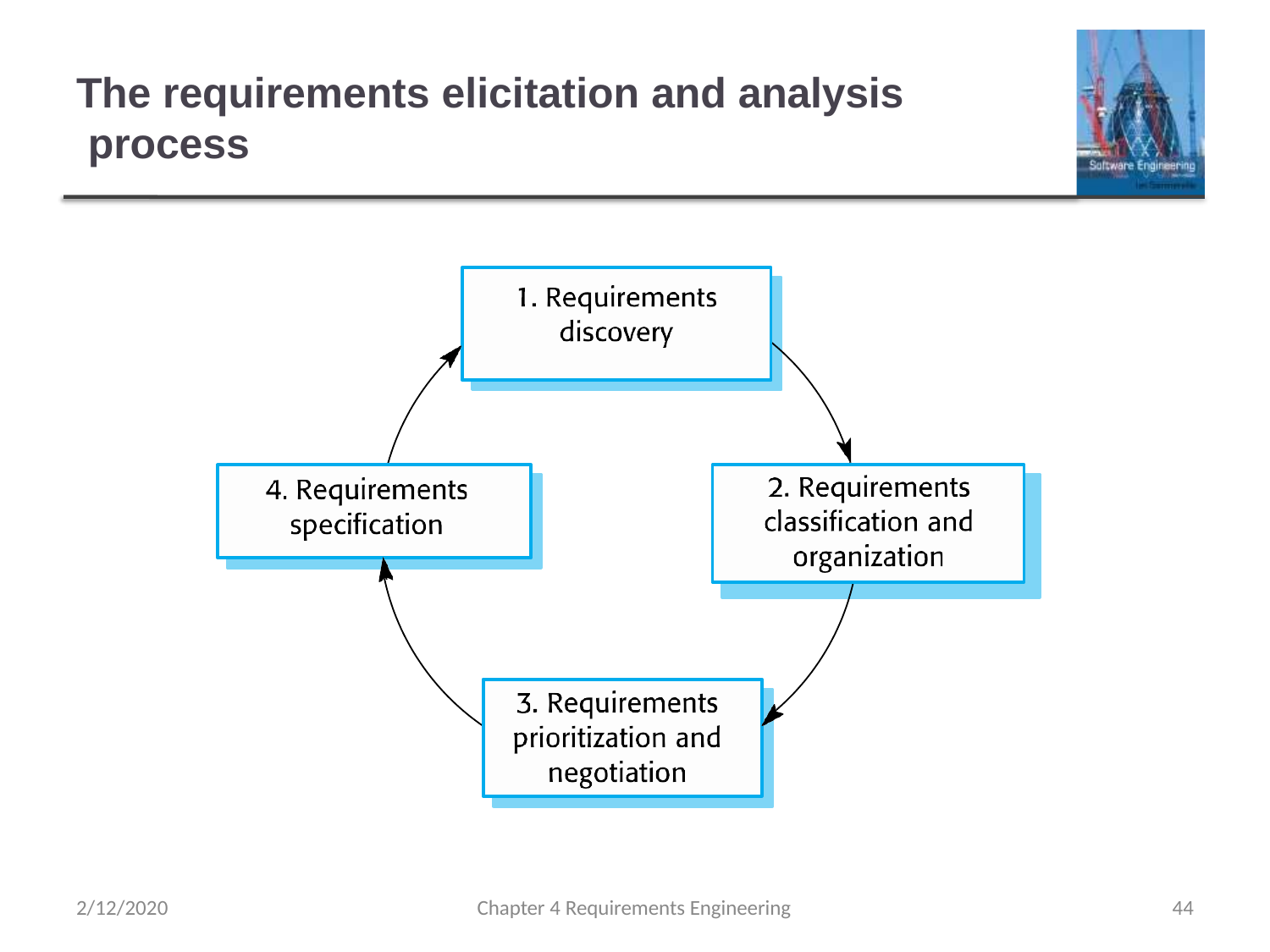

# The requirements elicitation and analysis  process

2/12/2020
Chapter 4 Requirements Engineering
44